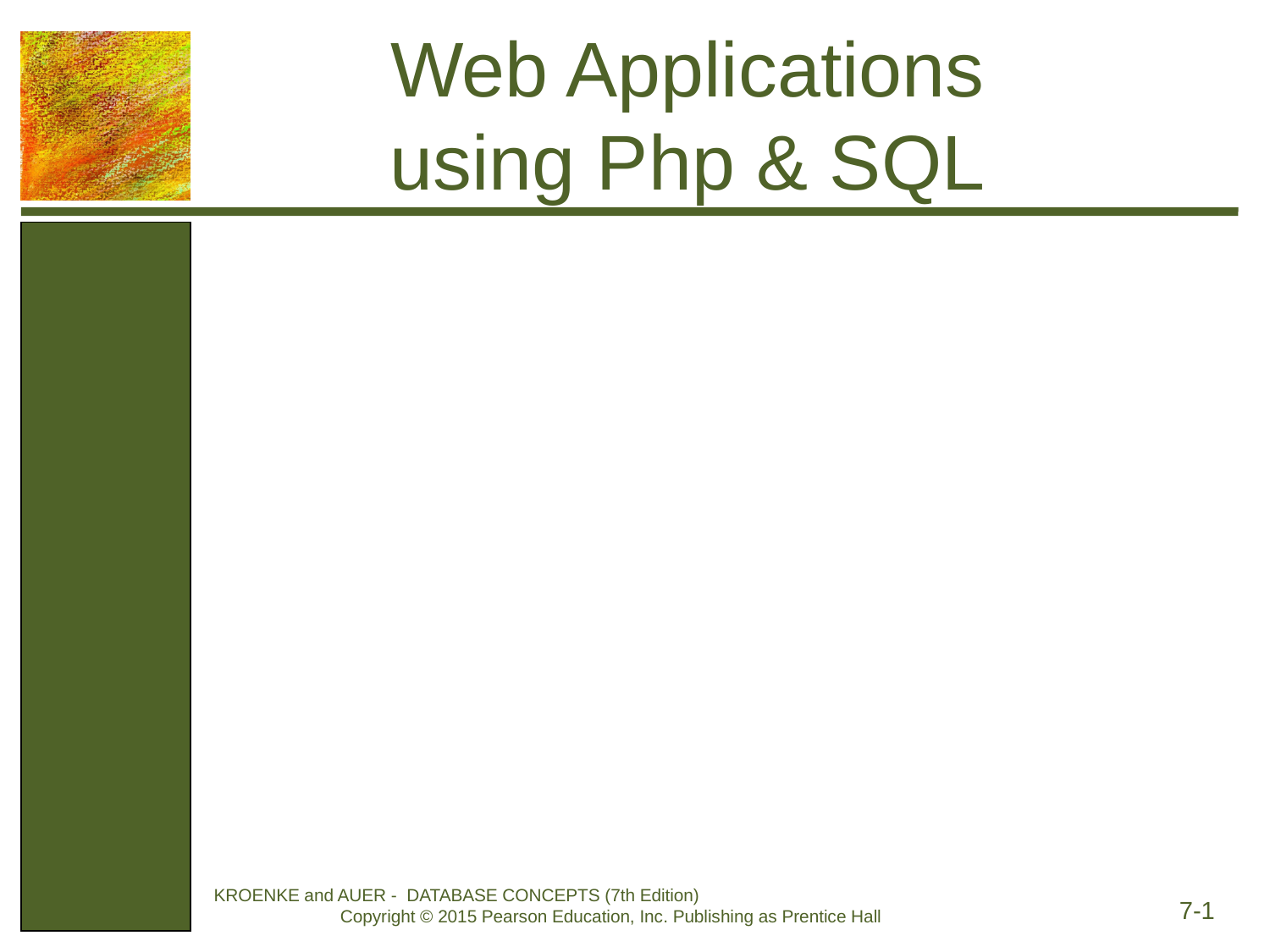

# Web Applications using Php & SQL
KROENKE and AUER -  DATABASE CONCEPTS (7th Edition)                                                                     Copyright © 2015 Pearson Education, Inc. Publishing as Prentice Hall
7-1